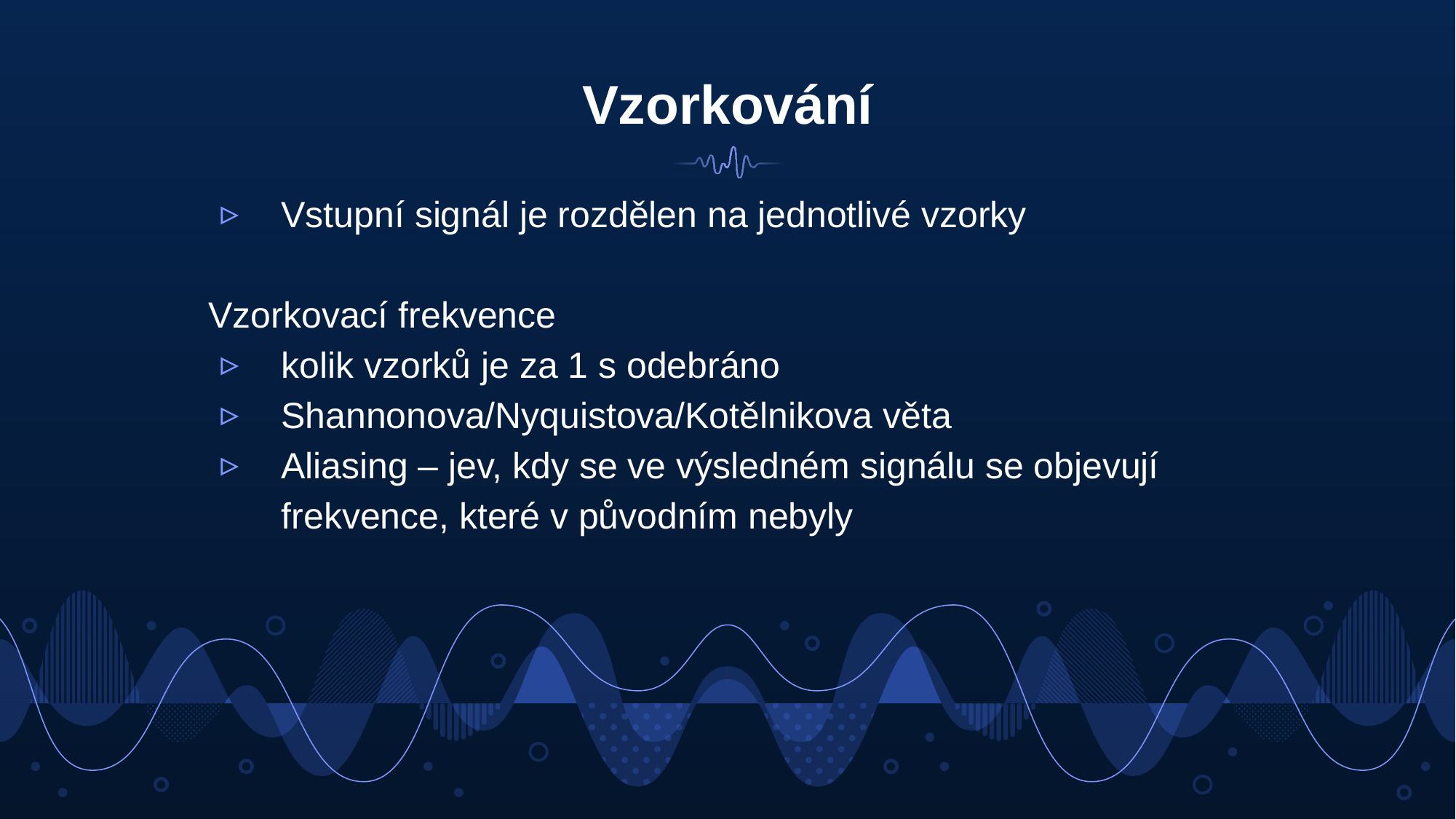

# Vzorkování
Vstupní signál je rozdělen na jednotlivé vzorky

Vzorkovací frekvence
kolik vzorků je za 1 s odebráno
Shannonova/Nyquistova/Kotělnikova věta
Aliasing – jev, kdy se ve výsledném signálu se objevují frekvence, které v původním nebyly